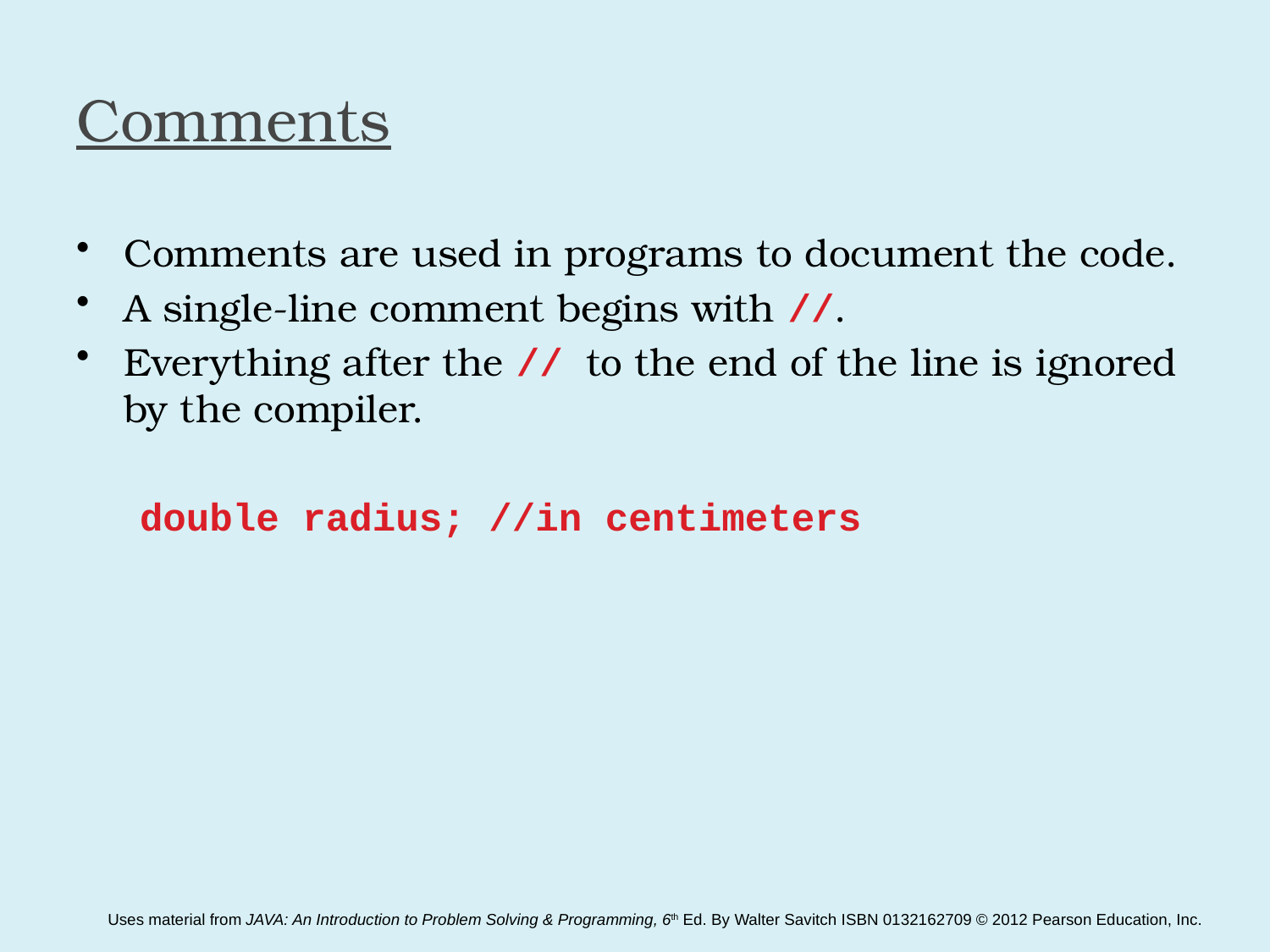

# Comments
Comments are used in programs to document the code.
A single-line comment begins with //.
Everything after the // to the end of the line is ignored by the compiler.

double radius; //in centimeters